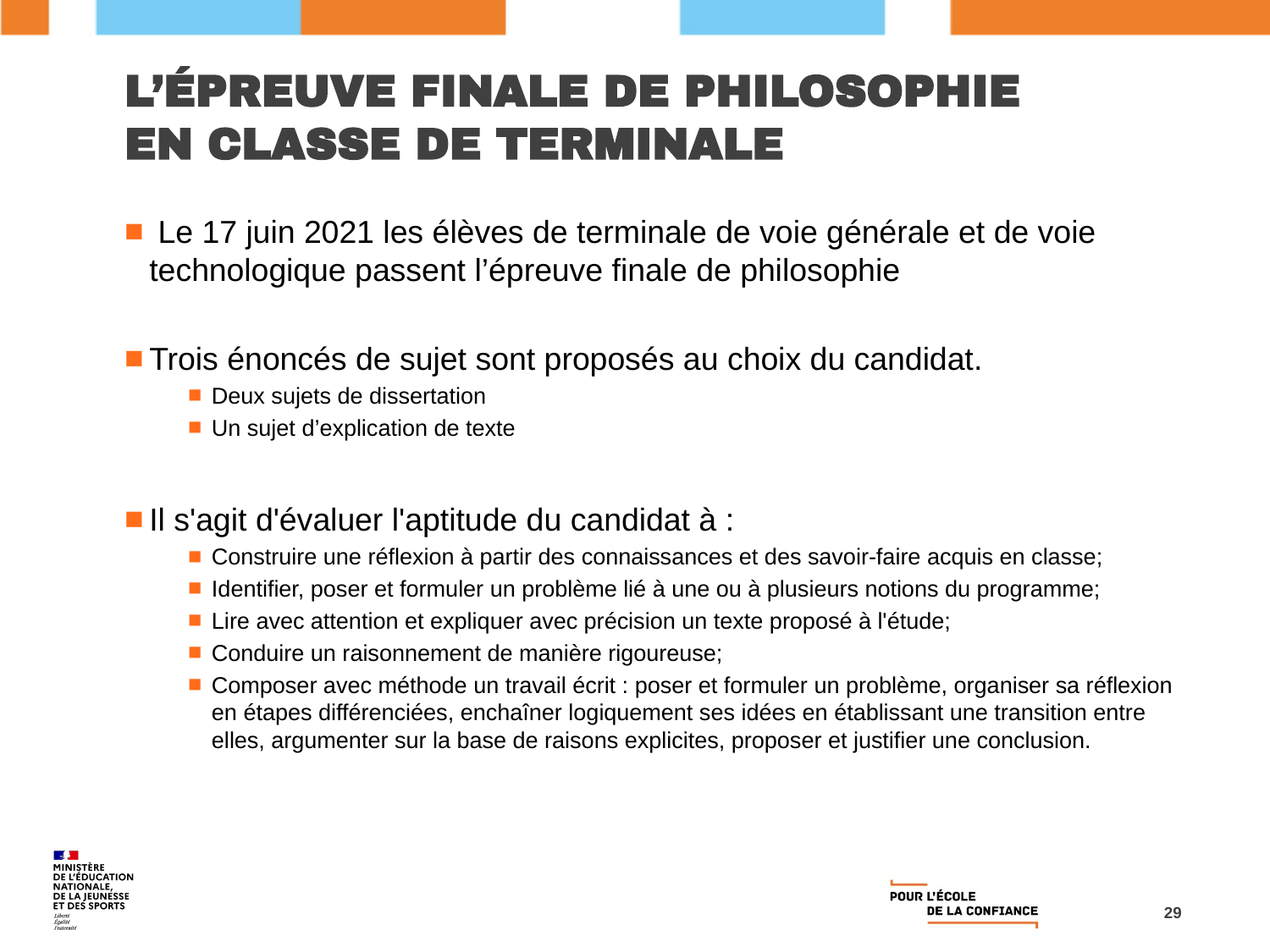

# L’épreuve finale de philosophie en classe de terminale
 Le 17 juin 2021 les élèves de terminale de voie générale et de voie technologique passent l’épreuve finale de philosophie

Trois énoncés de sujet sont proposés au choix du candidat.
Deux sujets de dissertation
Un sujet d’explication de texte

Il s'agit d'évaluer l'aptitude du candidat à :
Construire une réflexion à partir des connaissances et des savoir-faire acquis en classe;
Identifier, poser et formuler un problème lié à une ou à plusieurs notions du programme;
Lire avec attention et expliquer avec précision un texte proposé à l'étude;
Conduire un raisonnement de manière rigoureuse;
Composer avec méthode un travail écrit : poser et formuler un problème, organiser sa réflexion en étapes différenciées, enchaîner logiquement ses idées en établissant une transition entre elles, argumenter sur la base de raisons explicites, proposer et justifier une conclusion.

29